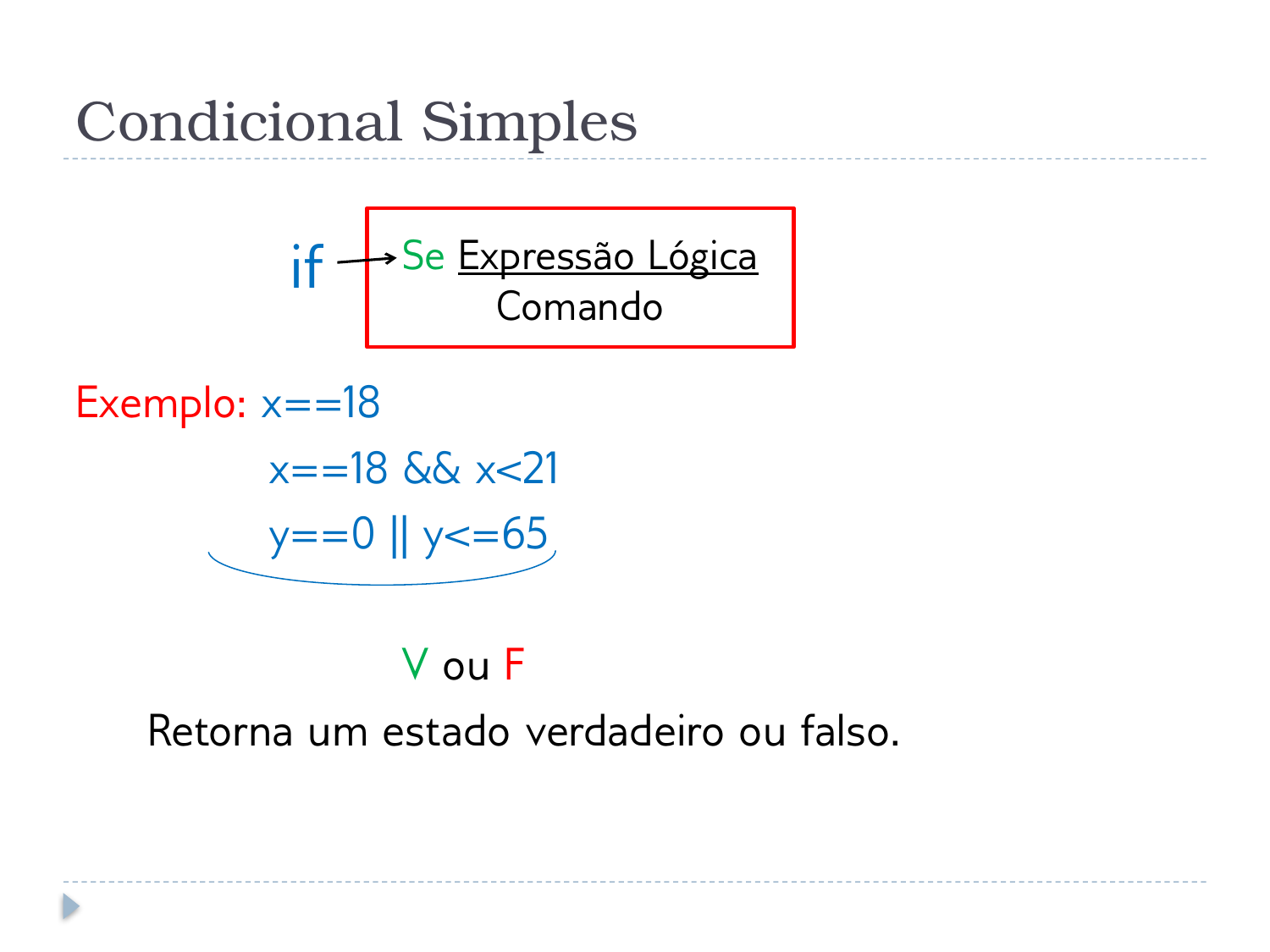

# Condicional Simples

Exemplo: x==18
              x==18 && x<21
              y==0 || y<=65

			V ou F
	Retorna um estado verdadeiro ou falso.

Se Expressão Lógica
Comando
if